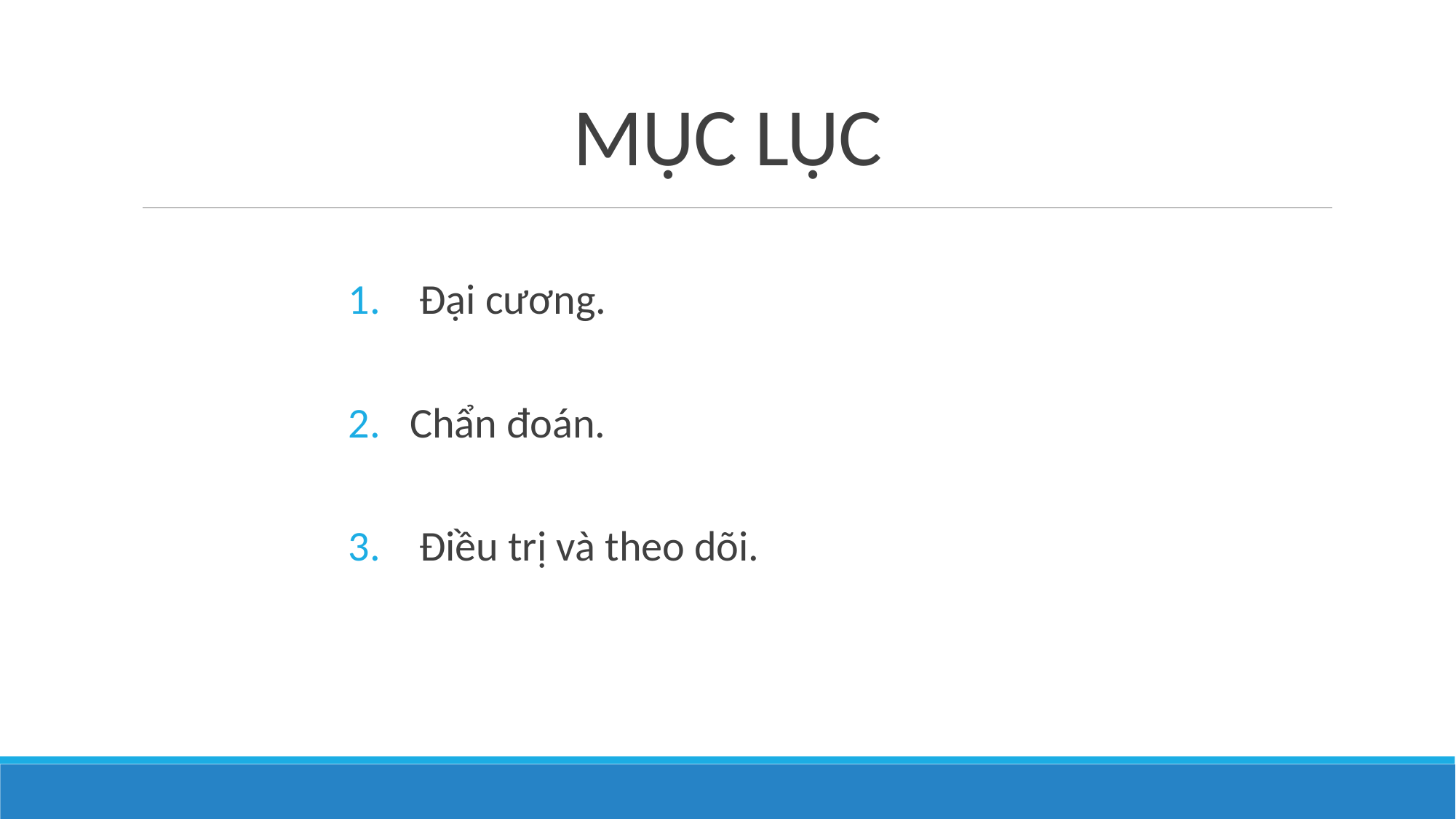

# MỤC LỤC
 Đại cương.
Chẩn đoán.
 Điều trị và theo dõi.